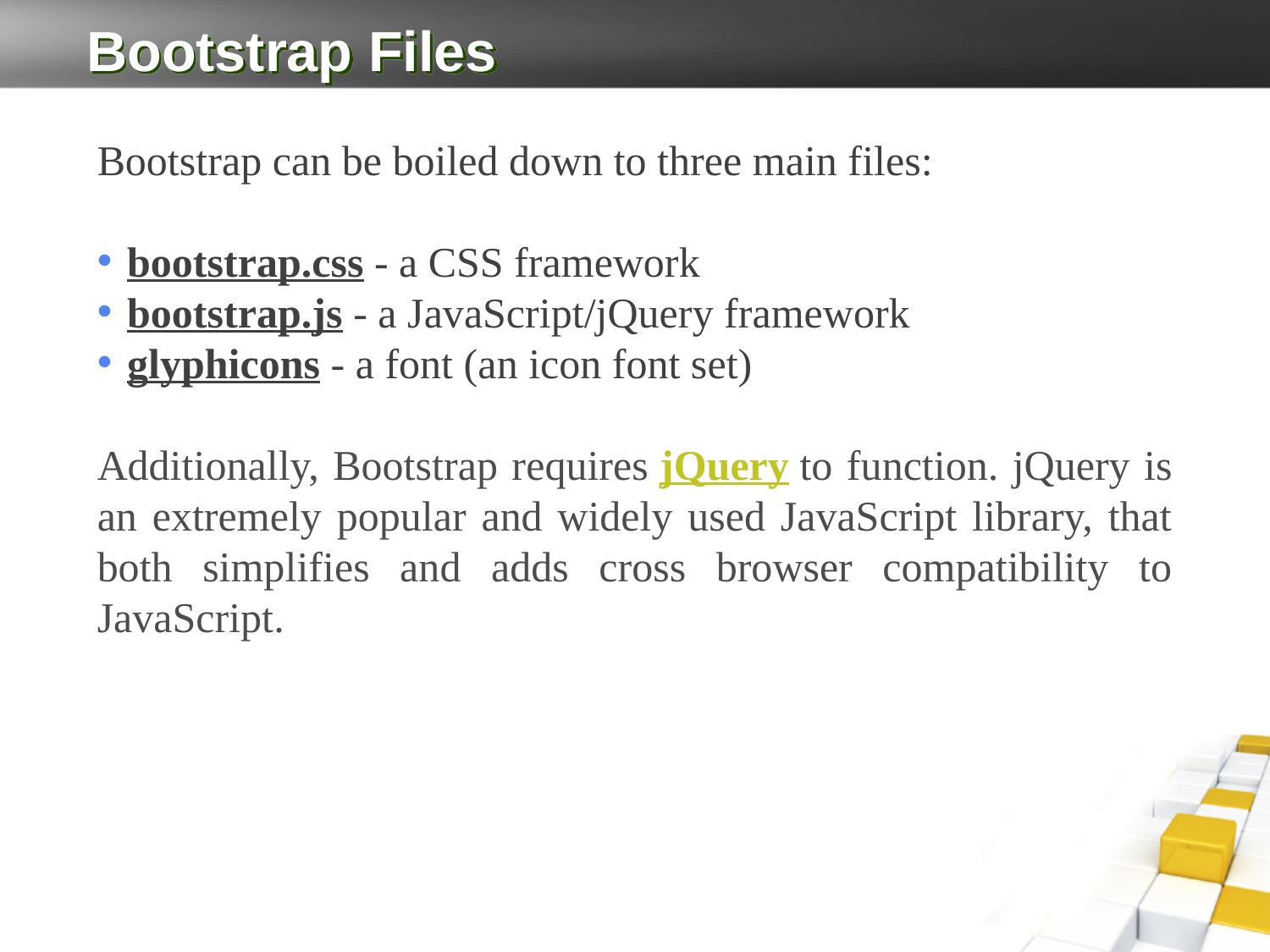

# Bootstrap Files
Bootstrap can be boiled down to three main files:

bootstrap.css - a CSS framework
bootstrap.js - a JavaScript/jQuery framework
glyphicons - a font (an icon font set)

Additionally, Bootstrap requires jQuery to function. jQuery is an extremely popular and widely used JavaScript library, that both simplifies and adds cross browser compatibility to JavaScript.